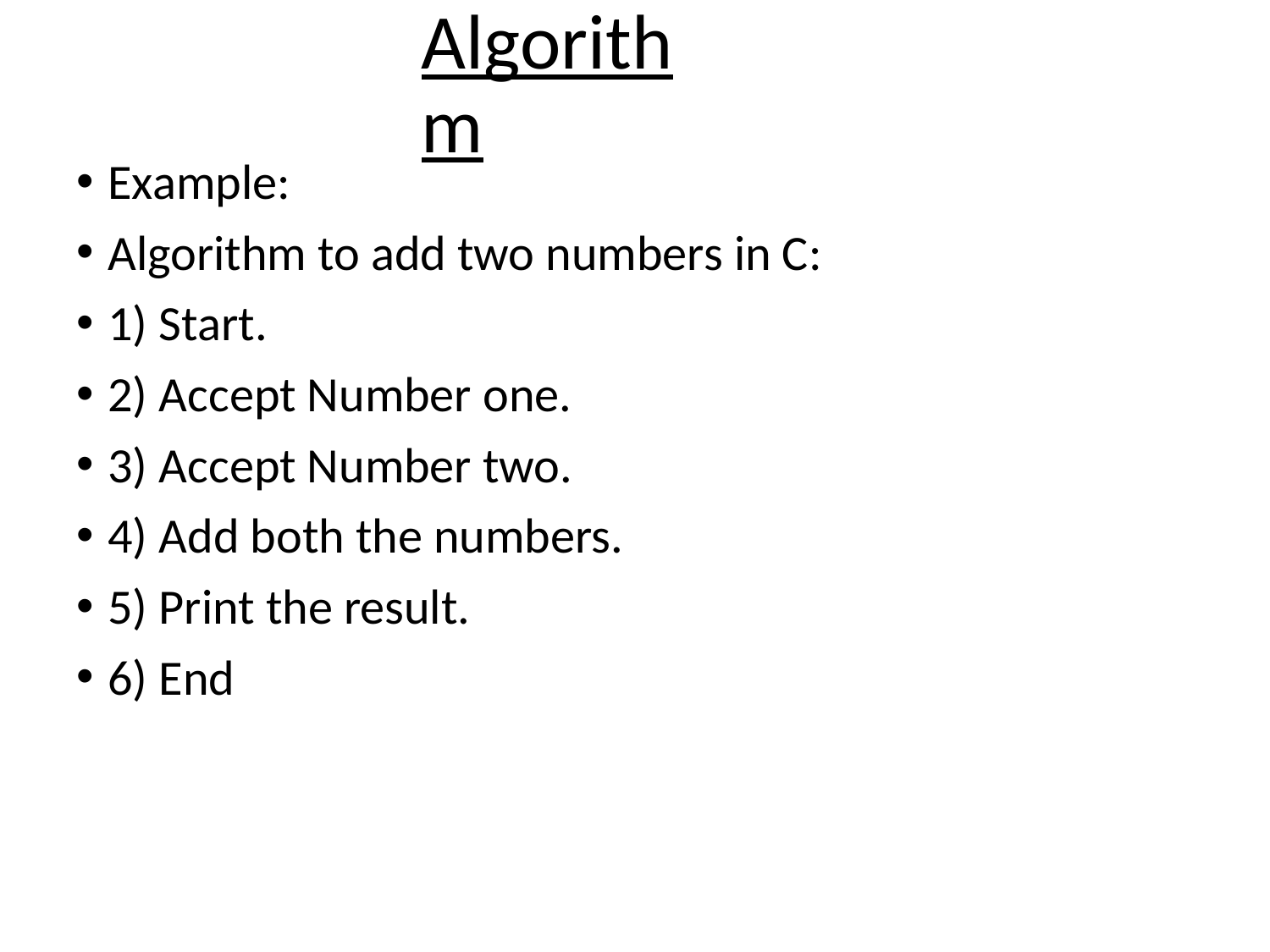

# Algorithm
Example:
Algorithm to add two numbers in C:
1) Start.
2) Accept Number one.
3) Accept Number two.
4) Add both the numbers.
5) Print the result.
6) End